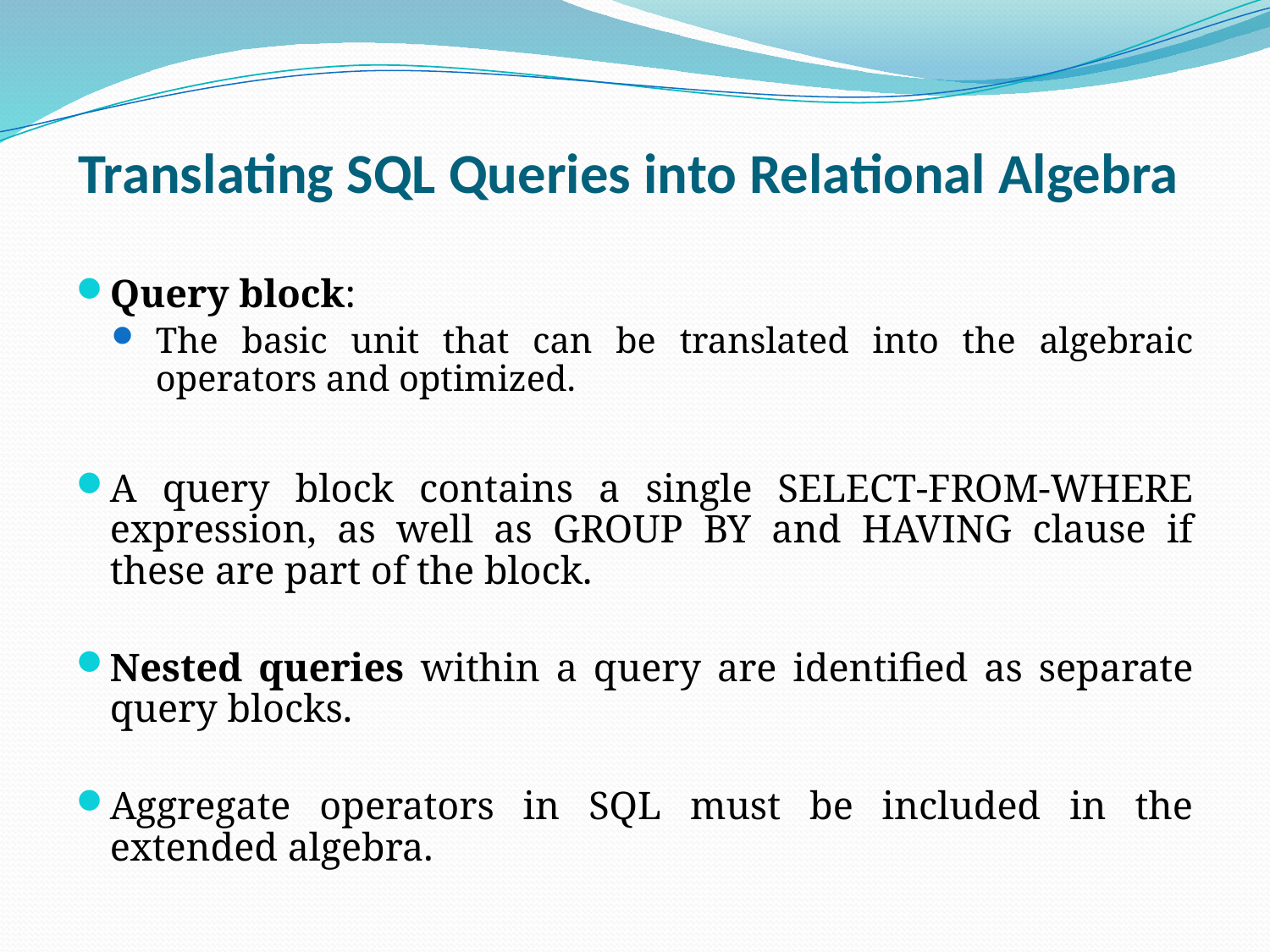

# Translating SQL Queries into Relational Algebra
Query block:
The basic unit that can be translated into the algebraic operators and optimized.

A query block contains a single SELECT-FROM-WHERE expression, as well as GROUP BY and HAVING clause if these are part of the block.

Nested queries within a query are identified as separate query blocks.

Aggregate operators in SQL must be included in the extended algebra.